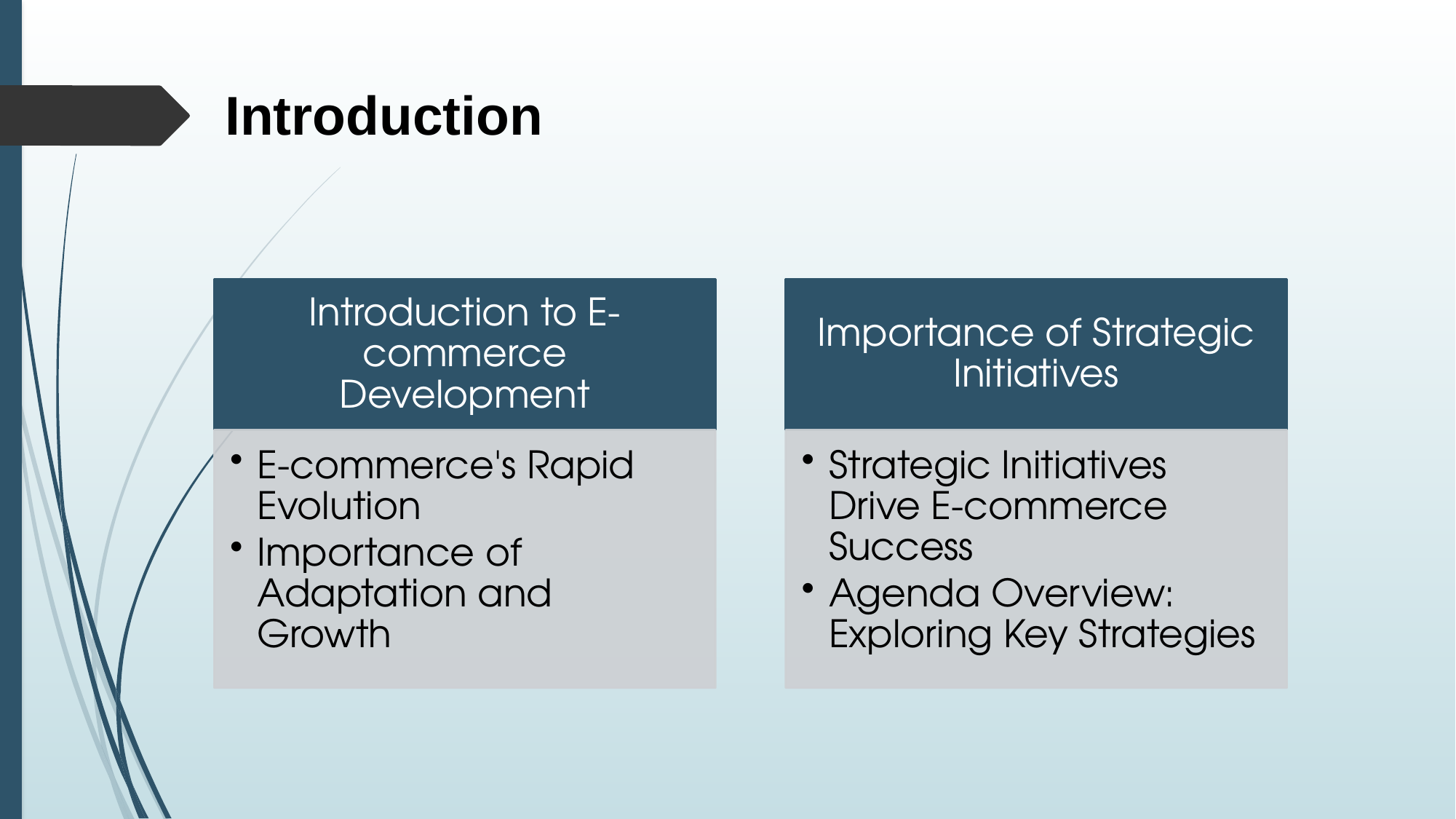

# Introduction
Introduction to E-commerce Development
E-commerce's Rapid Evolution
Importance of Adaptation and Growth
Importance of Strategic Initiatives
Strategic Initiatives Drive E-commerce Success
Agenda Overview: Exploring Key Strategies